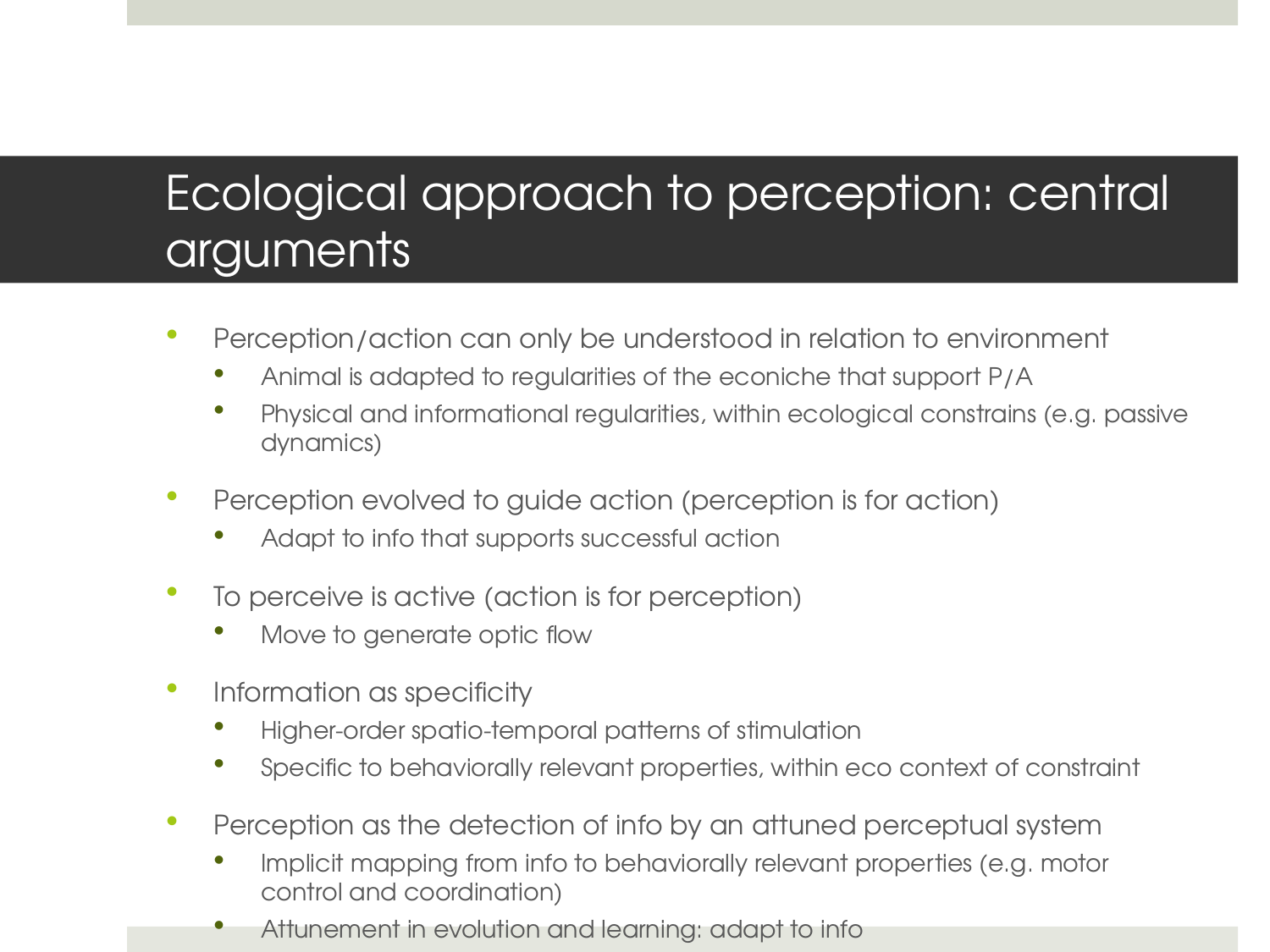

# Ecological approach to perception: central arguments
Perception/action can only be understood in relation to environment
Animal is adapted to regularities of the econiche that support P/A
Physical and informational regularities, within ecological constrains (e.g. passive dynamics)
Perception evolved to guide action (perception is for action)
Adapt to info that supports successful action
To perceive is active (action is for perception)
Move to generate optic flow
Information as specificity
Higher-order spatio-temporal patterns of stimulation
Specific to behaviorally relevant properties, within eco context of constraint
Perception as the detection of info by an attuned perceptual system
Implicit mapping from info to behaviorally relevant properties (e.g. motor control and coordination)
Attunement in evolution and learning: adapt to info